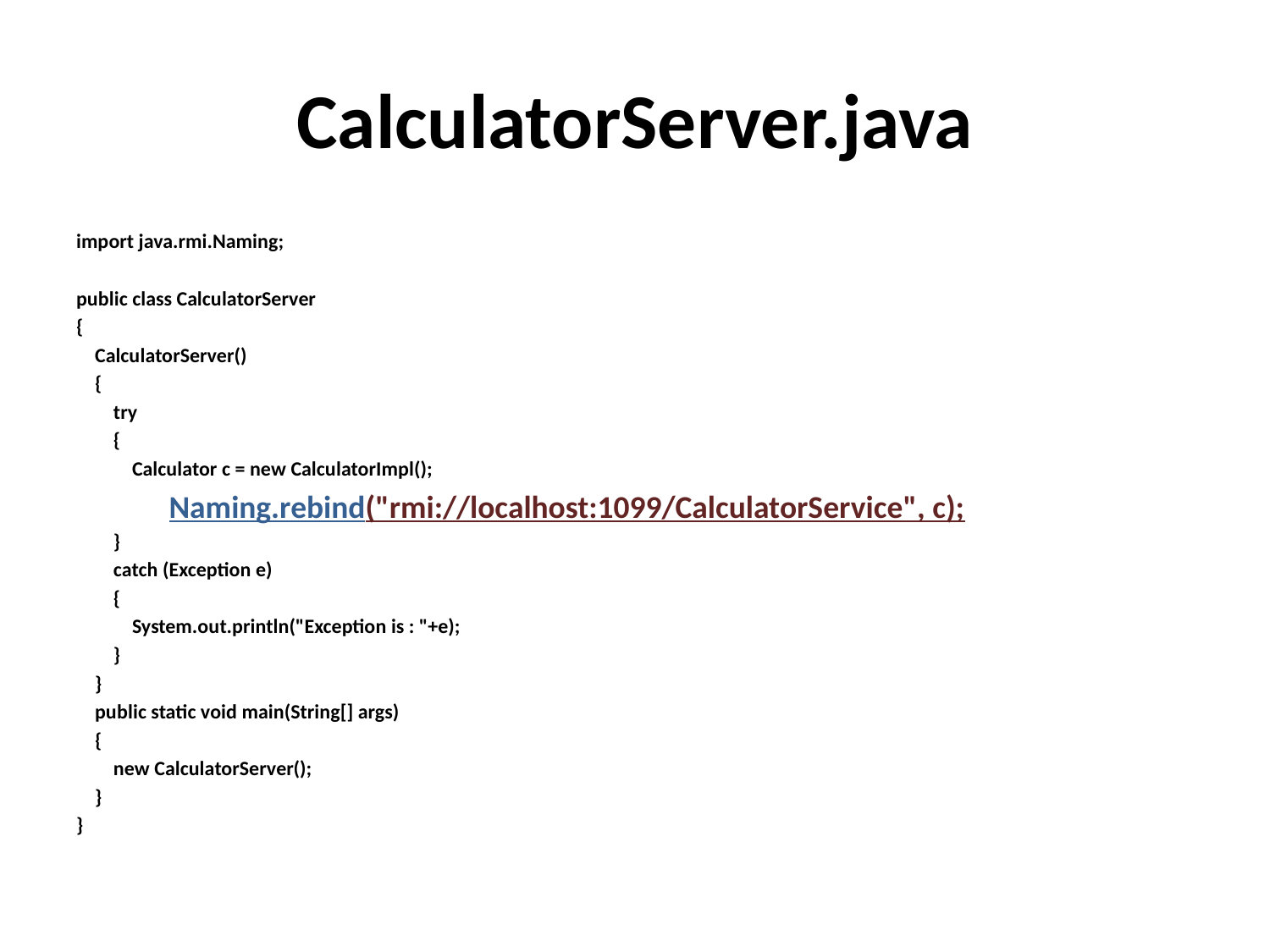

# CalculatorServer.java
import java.rmi.Naming;

public class CalculatorServer
{
    CalculatorServer()
    {
        try
        {
            Calculator c = new CalculatorImpl();
	Naming.rebind("rmi://localhost:1099/CalculatorService", c);
        }
        catch (Exception e)
        {
            System.out.println("Exception is : "+e);
        }
    }
    public static void main(String[] args)
    {
        new CalculatorServer();
    }
}